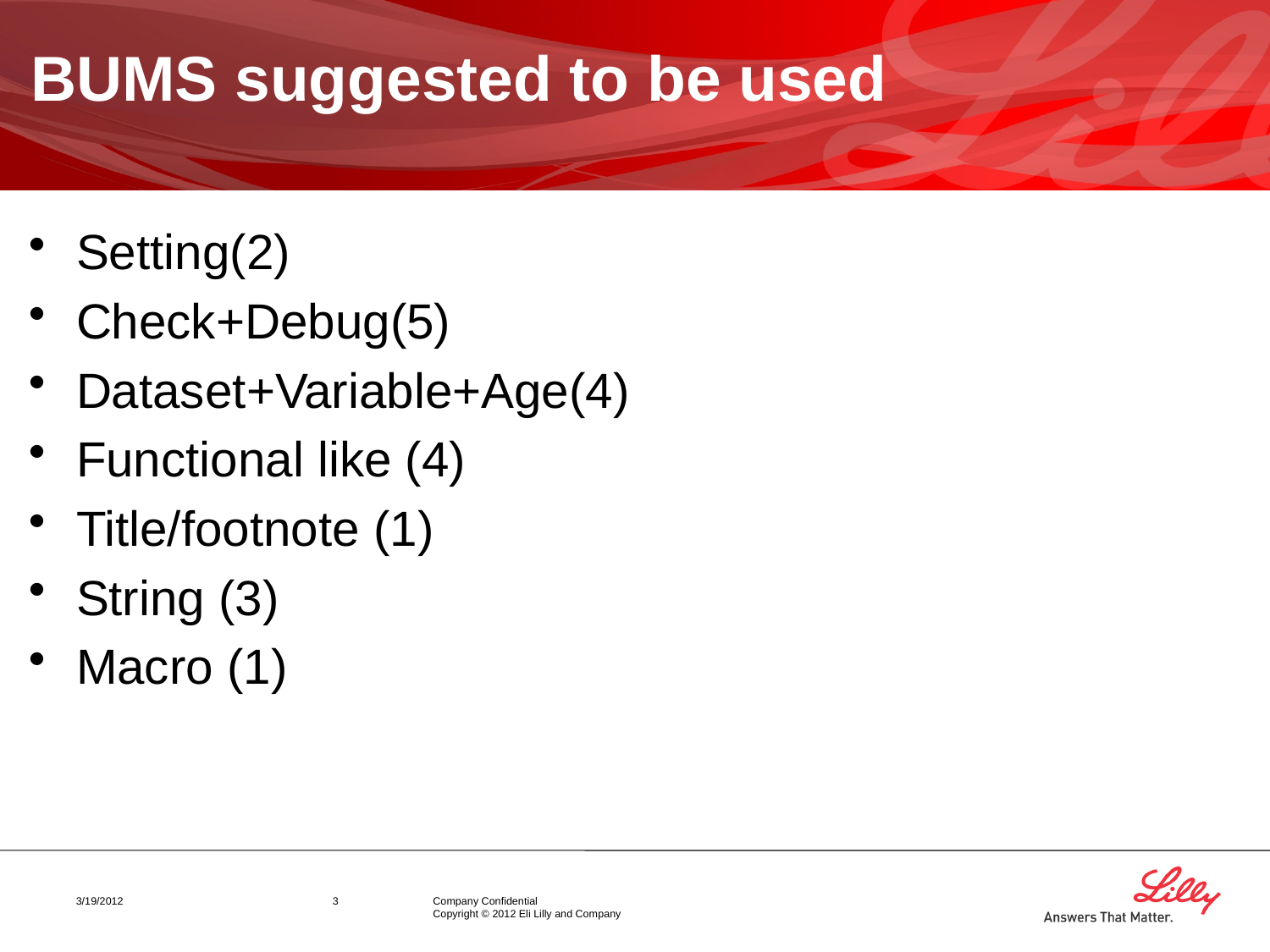

# BUMS suggested to be used
Setting(2)
Check+Debug(5)
Dataset+Variable+Age(4)
Functional like (4)
Title/footnote (1)
String (3)
Macro (1)